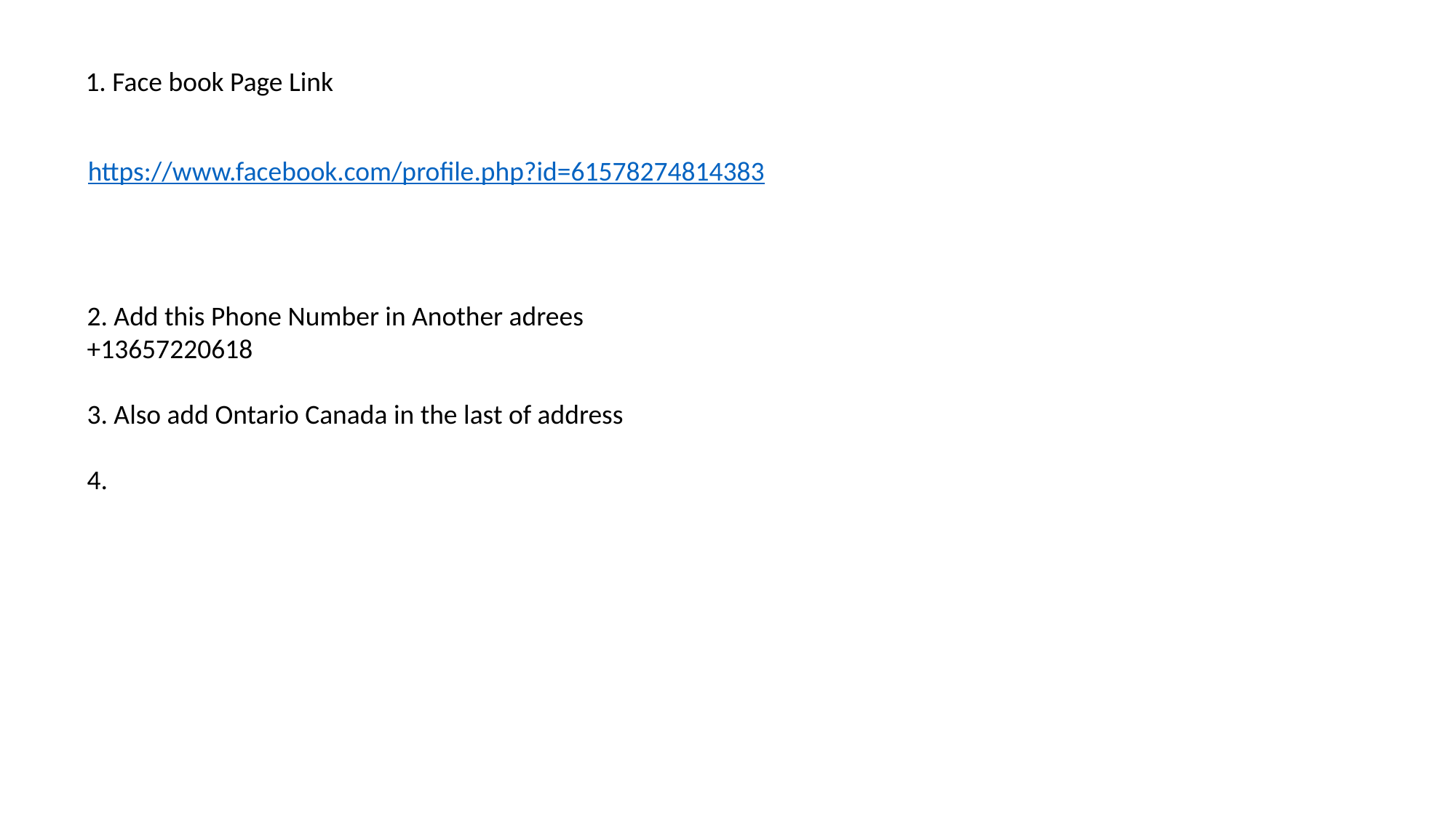

1. Face book Page Link

https://www.facebook.com/profile.php?id=61578274814383

2. Add this Phone Number in Another adrees
+13657220618

3. Also add Ontario Canada in the last of address

4.